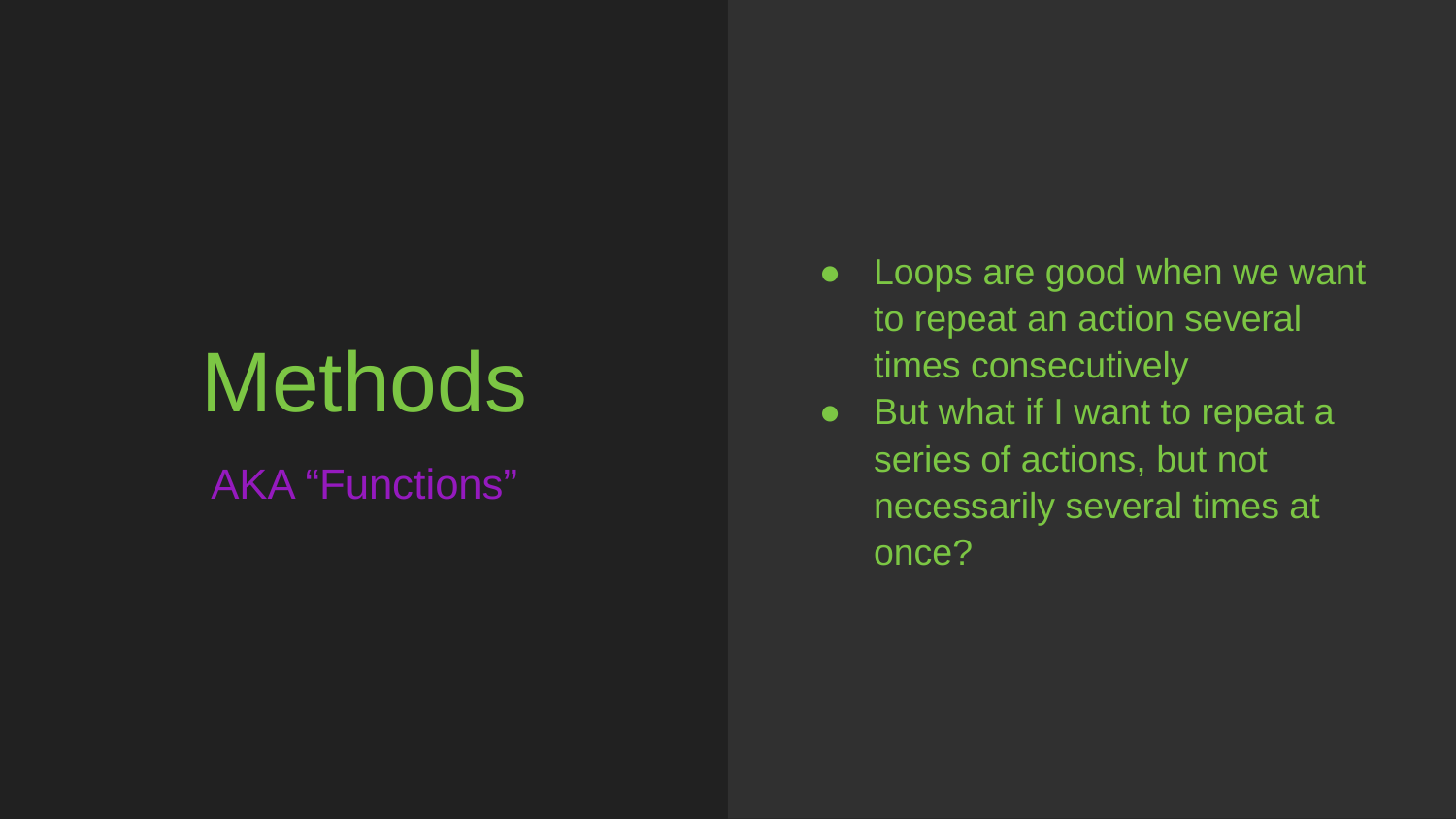

Loops are good when we want to repeat an action several times consecutively
But what if I want to repeat a series of actions, but not necessarily several times at once?
# Methods
AKA “Functions”